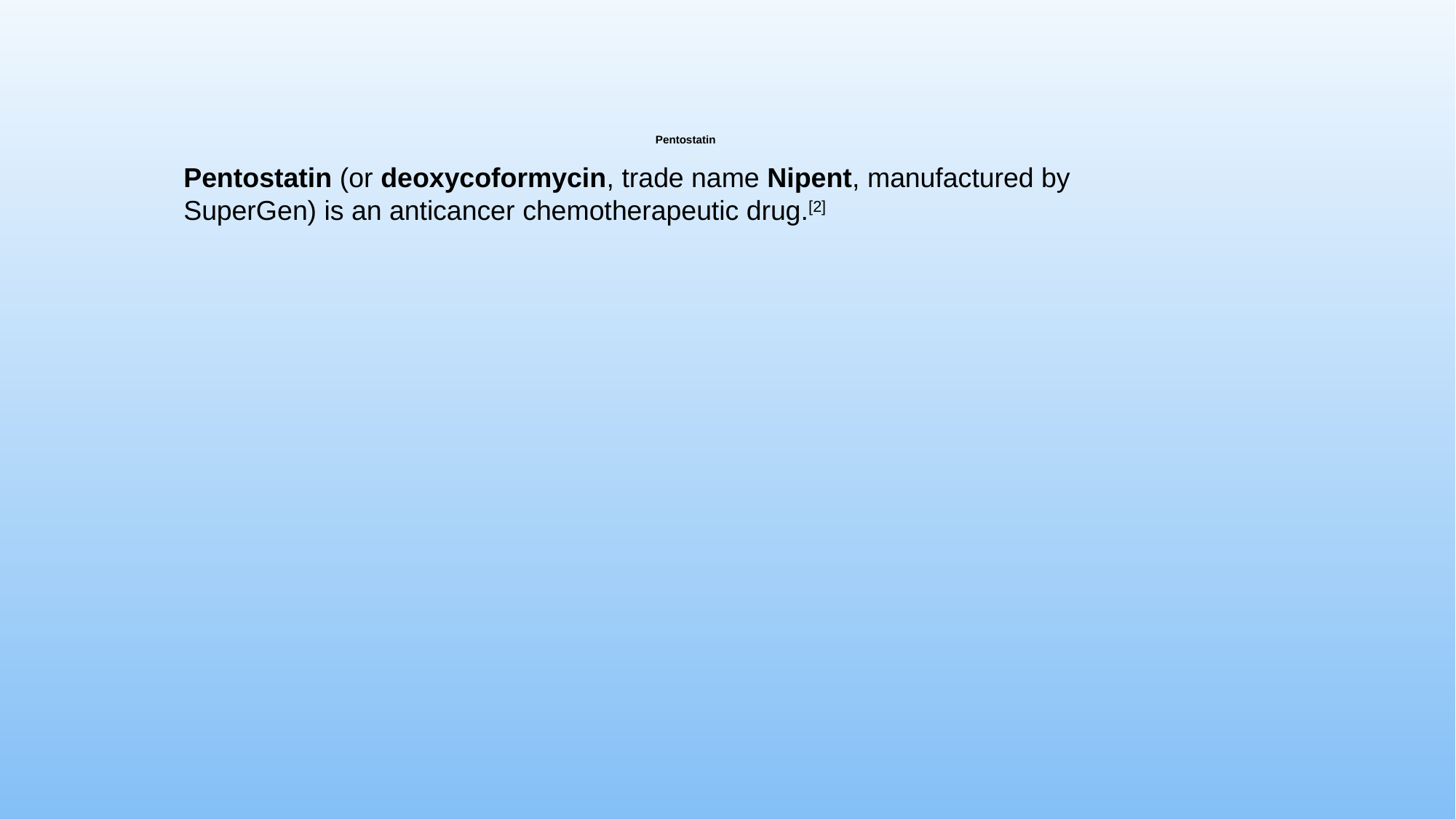

# Pentostatin
Pentostatin (or deoxycoformycin, trade name Nipent, manufactured by SuperGen) is an anticancer chemotherapeutic drug.[2]